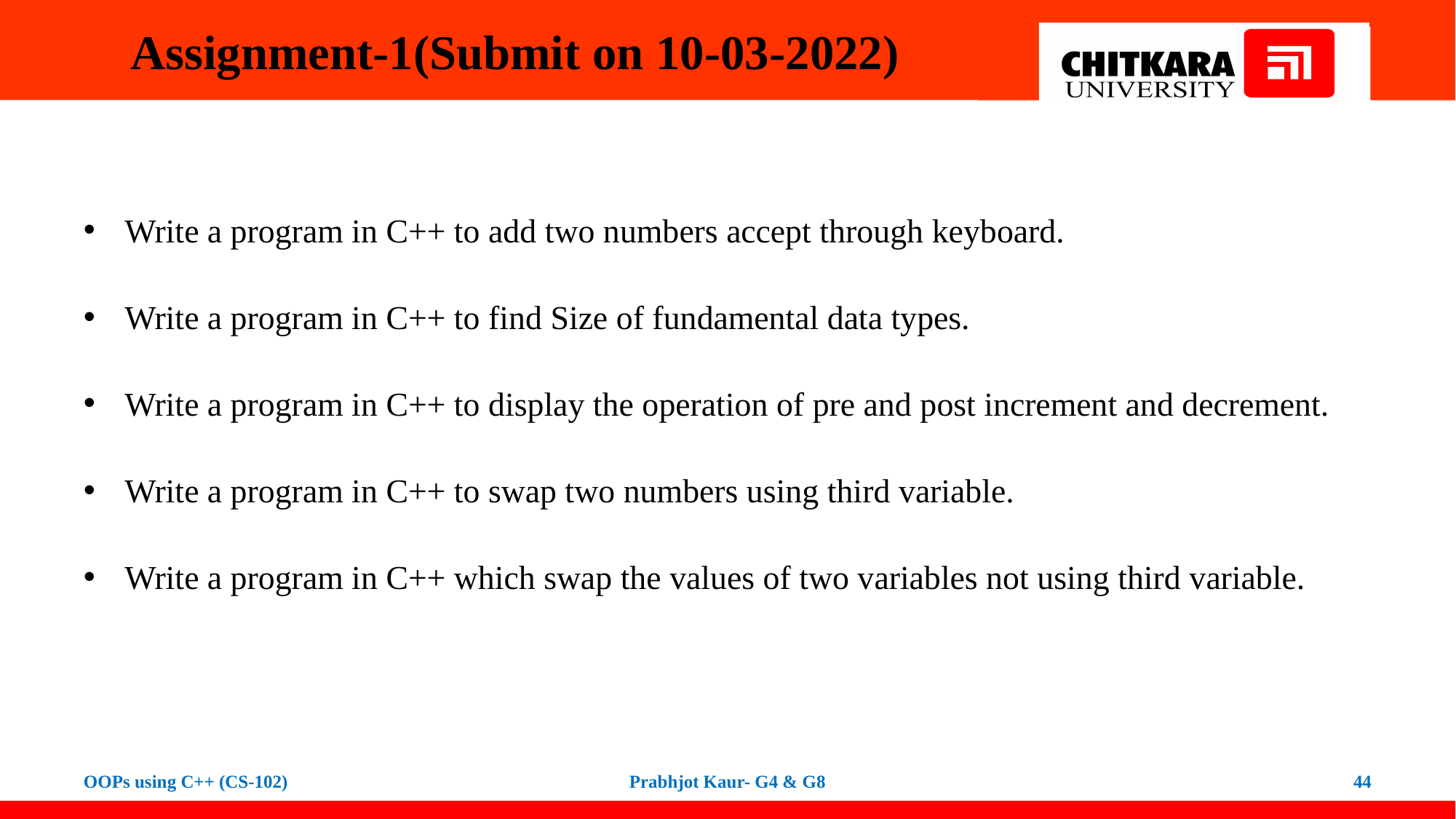

# Assignment-1(Submit on 10-03-2022)
Write a program in C++ to add two numbers accept through keyboard.
Write a program in C++ to find Size of fundamental data types.
Write a program in C++ to display the operation of pre and post increment and decrement.
Write a program in C++ to swap two numbers using third variable.
Write a program in C++ which swap the values of two variables not using third variable.
OOPs using C++ (CS-102)
Prabhjot Kaur- G4 & G8
44